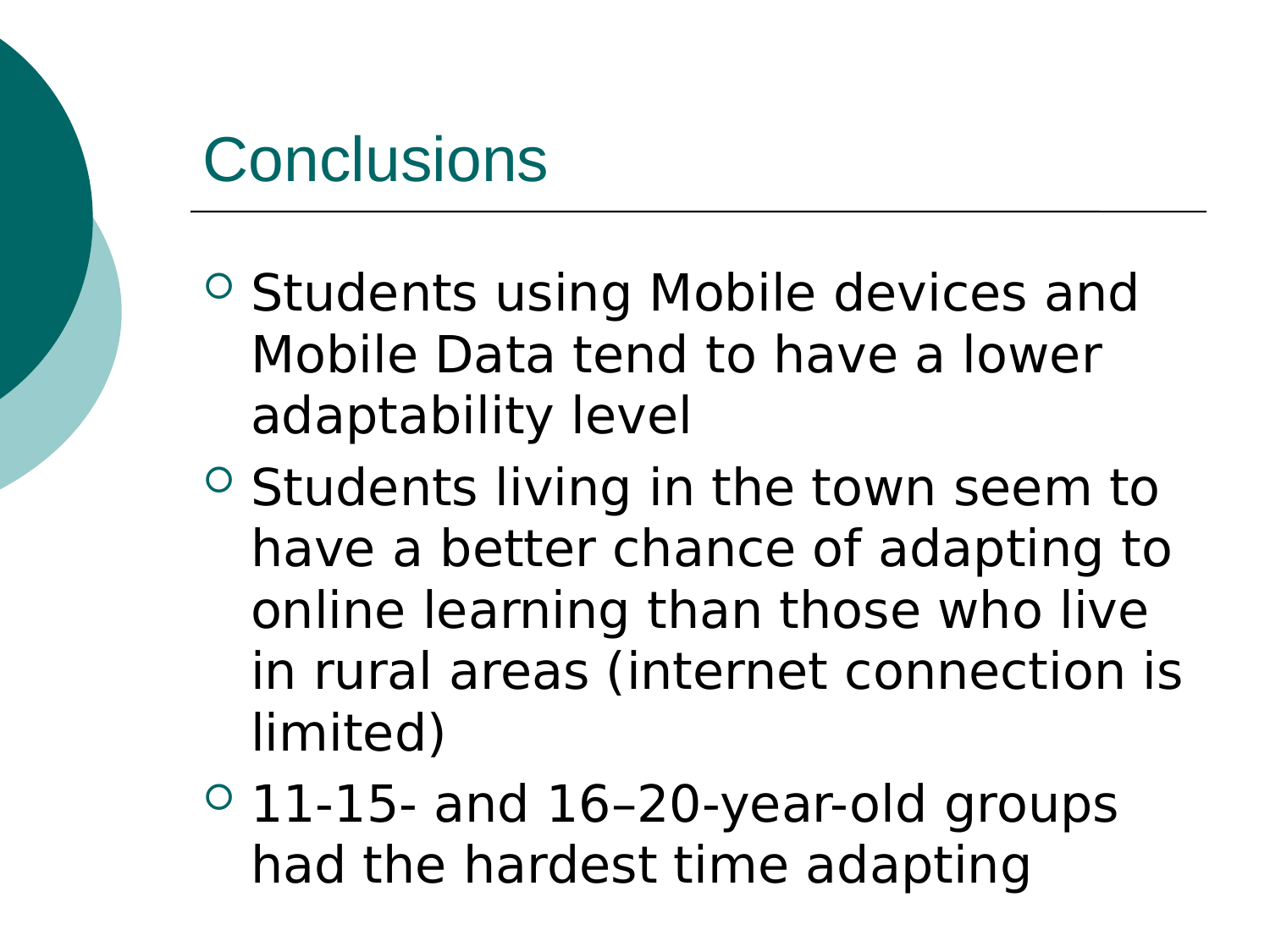

# Conclusions
Students using Mobile devices and Mobile Data tend to have a lower adaptability level
Students living in the town seem to have a better chance of adapting to online learning than those who live in rural areas (internet connection is limited)
11-15- and 16–20-year-old groups had the hardest time adapting